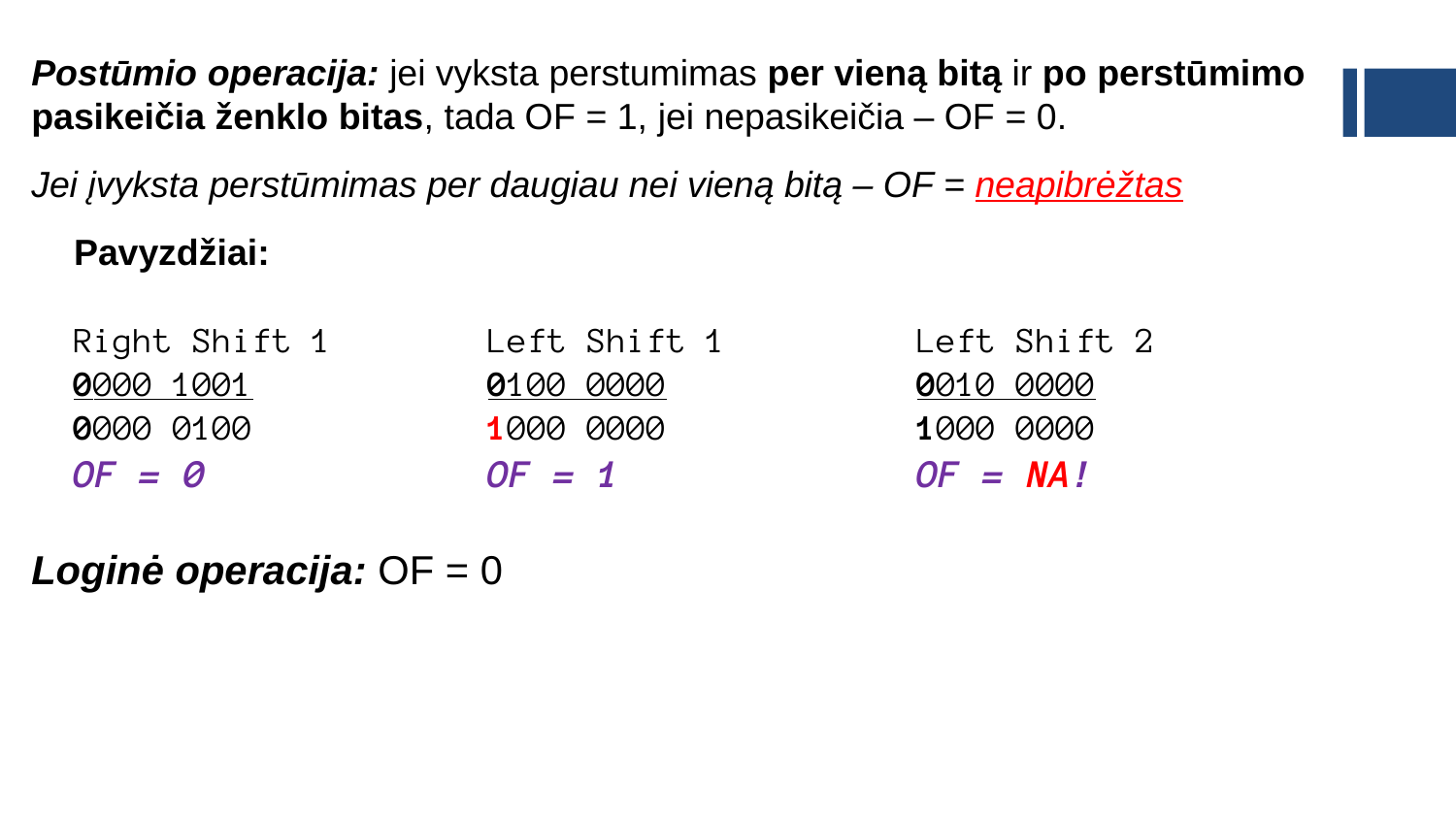

Postūmio operacija: jei vyksta perstumimas per vieną bitą ir po perstūmimo pasikeičia ženklo bitas, tada OF = 1, jei nepasikeičia – OF = 0.
Jei įvyksta perstūmimas per daugiau nei vieną bitą – OF = neapibrėžtas
	Pavyzdžiai:
	Right Shift 1	Left Shift 1	Left Shift 2
	0000 1001	0100 0000	0010 0000
 	0000 0100 	1000 0000 	1000 0000
	OF = 0	OF = 1	OF = NA!

Loginė operacija: OF = 0